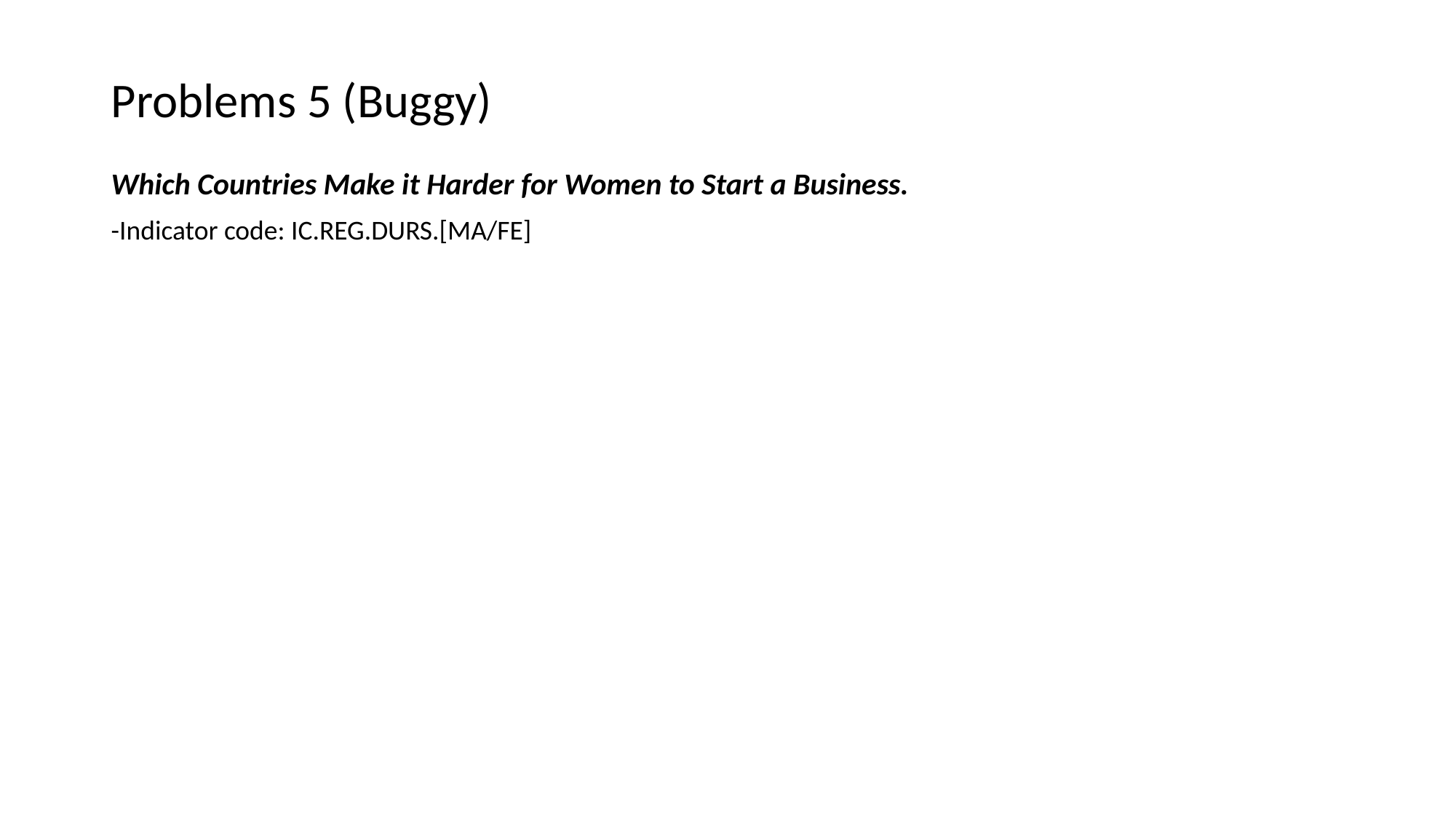

# Problems 5 (Buggy)
Which Countries Make it Harder for Women to Start a Business.
-Indicator code: IC.REG.DURS.[MA/FE]